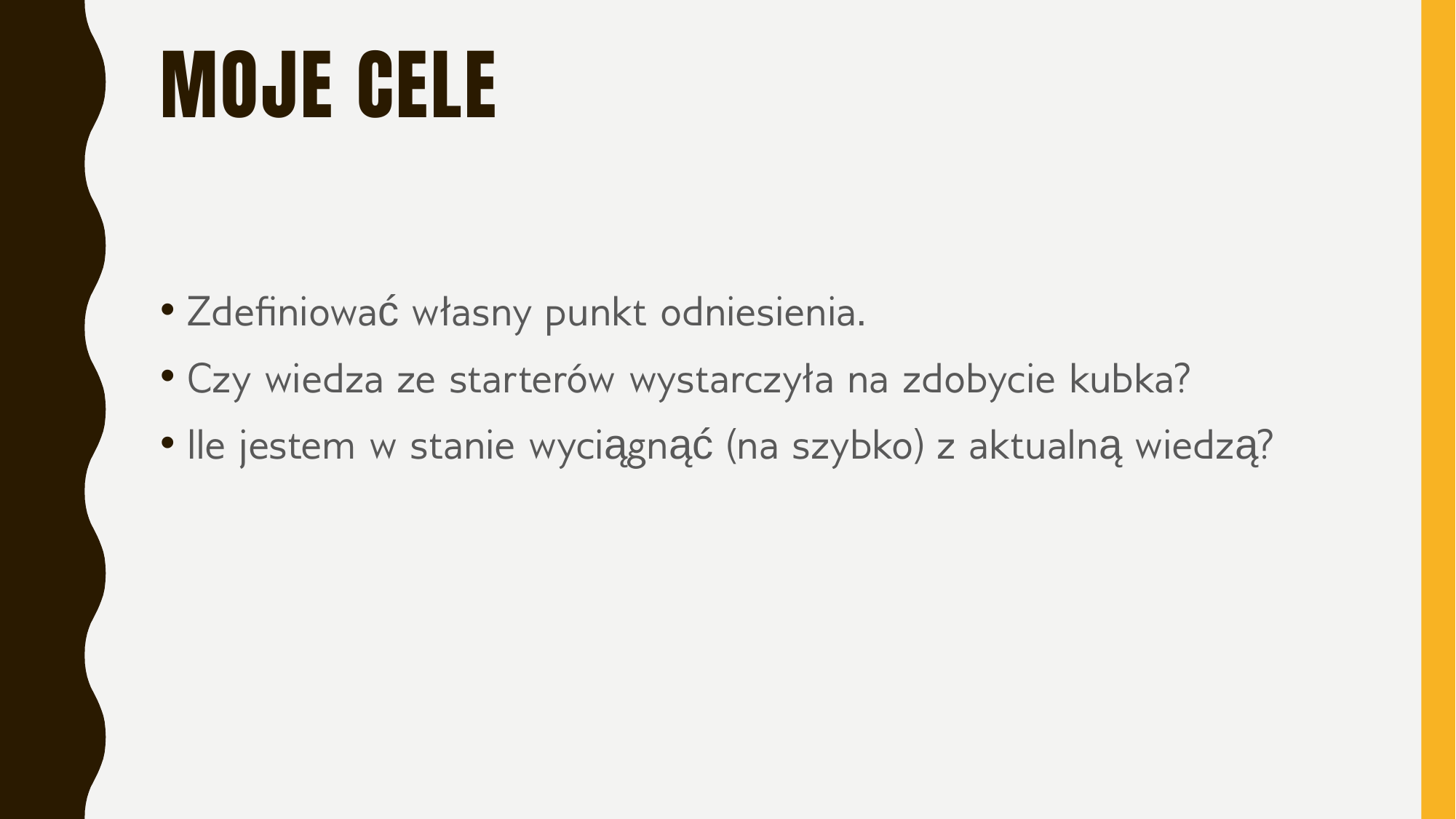

# Moje cele
Zdefiniować własny punkt odniesienia.
Czy wiedza ze starterów wystarczyła na zdobycie kubka?
Ile jestem w stanie wyciągnąć (na szybko) z aktualną wiedzą?